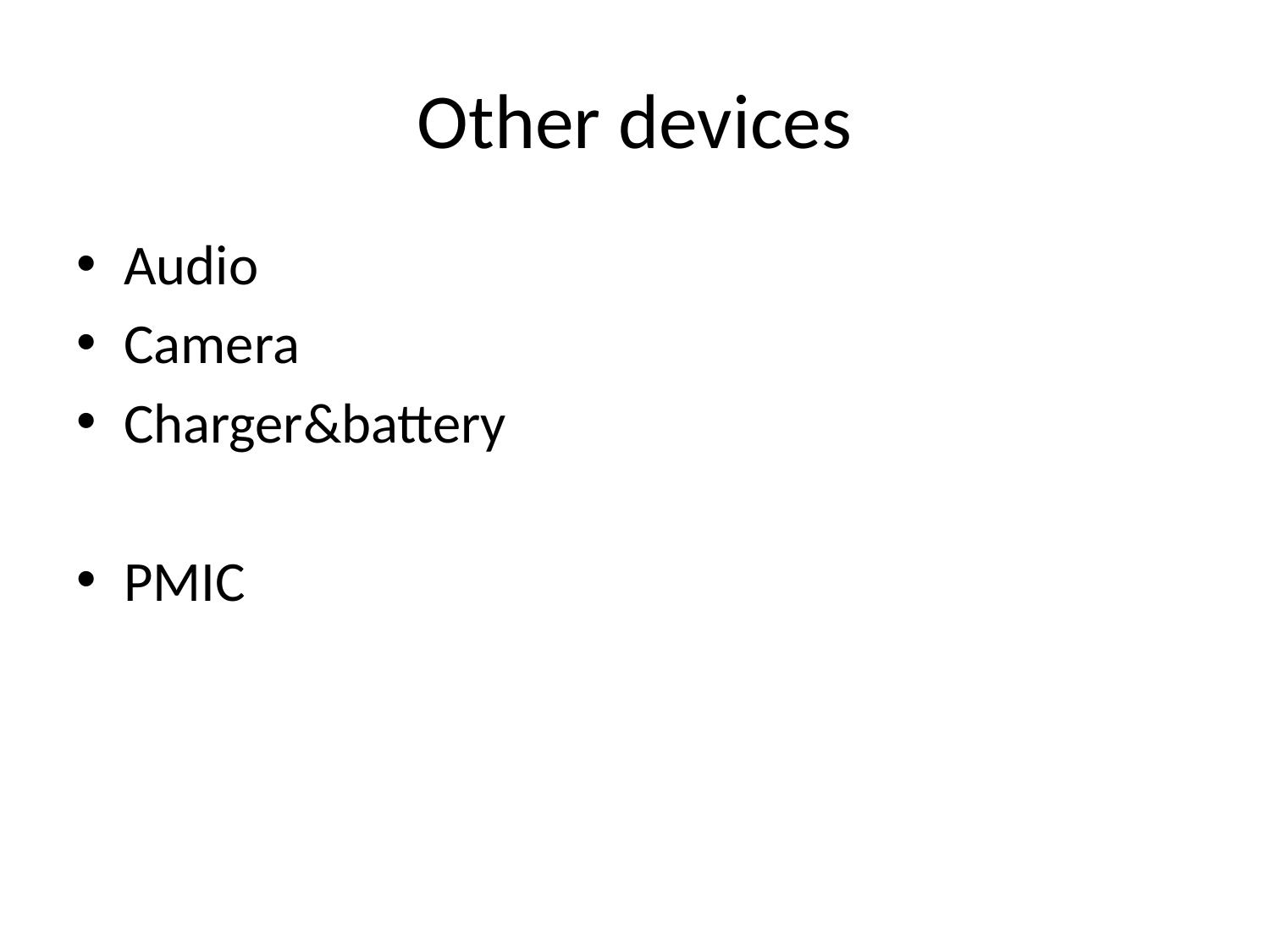

# Other devices
Audio
Camera
Charger&battery

PMIC